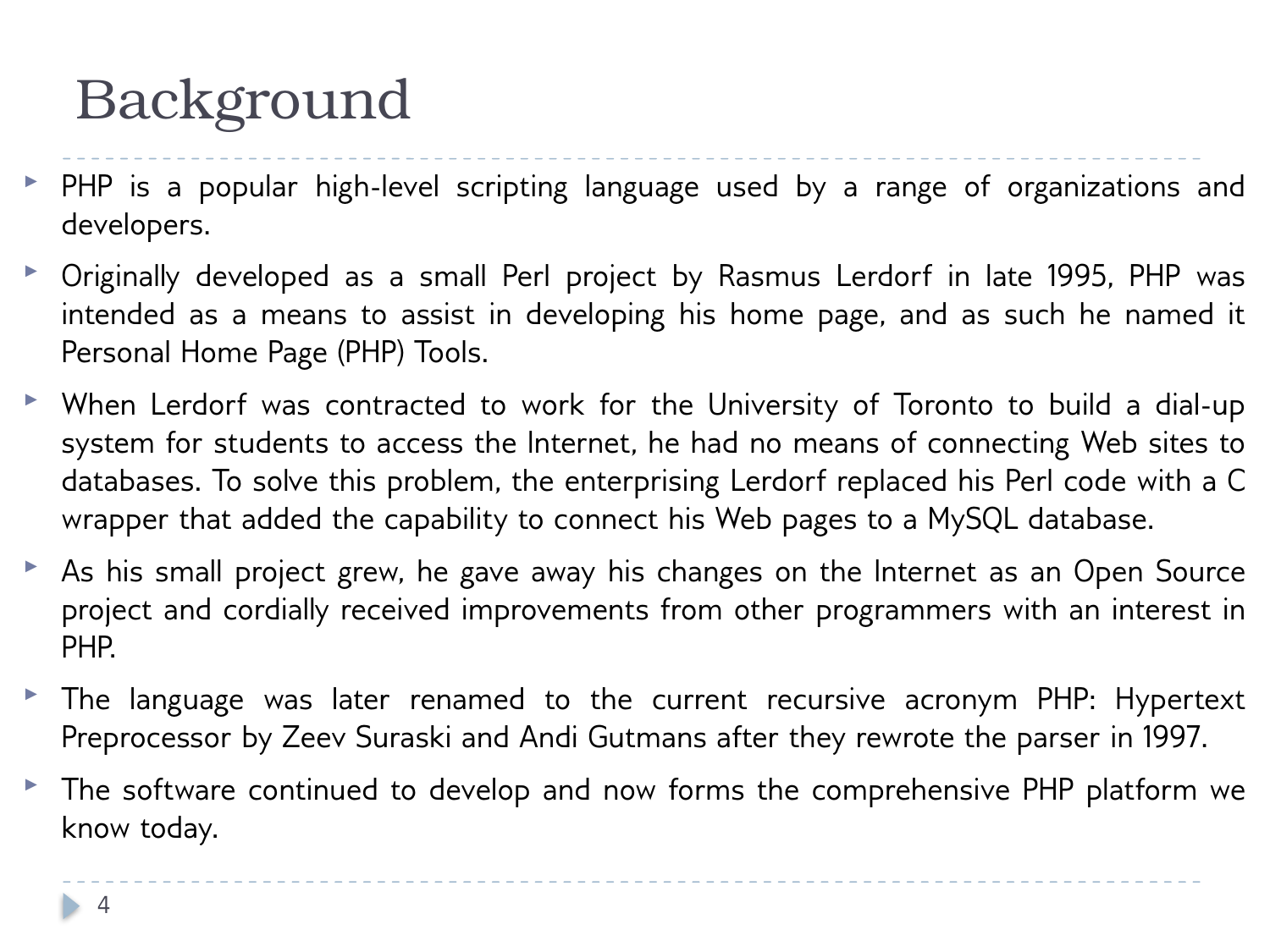

Background
PHP is a popular high-level scripting language used by a range of organizations and developers.
Originally developed as a small Perl project by Rasmus Lerdorf in late 1995, PHP was intended as a means to assist in developing his home page, and as such he named it Personal Home Page (PHP) Tools.
When Lerdorf was contracted to work for the University of Toronto to build a dial-up system for students to access the Internet, he had no means of connecting Web sites to databases. To solve this problem, the enterprising Lerdorf replaced his Perl code with a C wrapper that added the capability to connect his Web pages to a MySQL database.
As his small project grew, he gave away his changes on the Internet as an Open Source project and cordially received improvements from other programmers with an interest in PHP.
The language was later renamed to the current recursive acronym PHP: Hypertext Preprocessor by Zeev Suraski and Andi Gutmans after they rewrote the parser in 1997.
The software continued to develop and now forms the comprehensive PHP platform we know today.
4